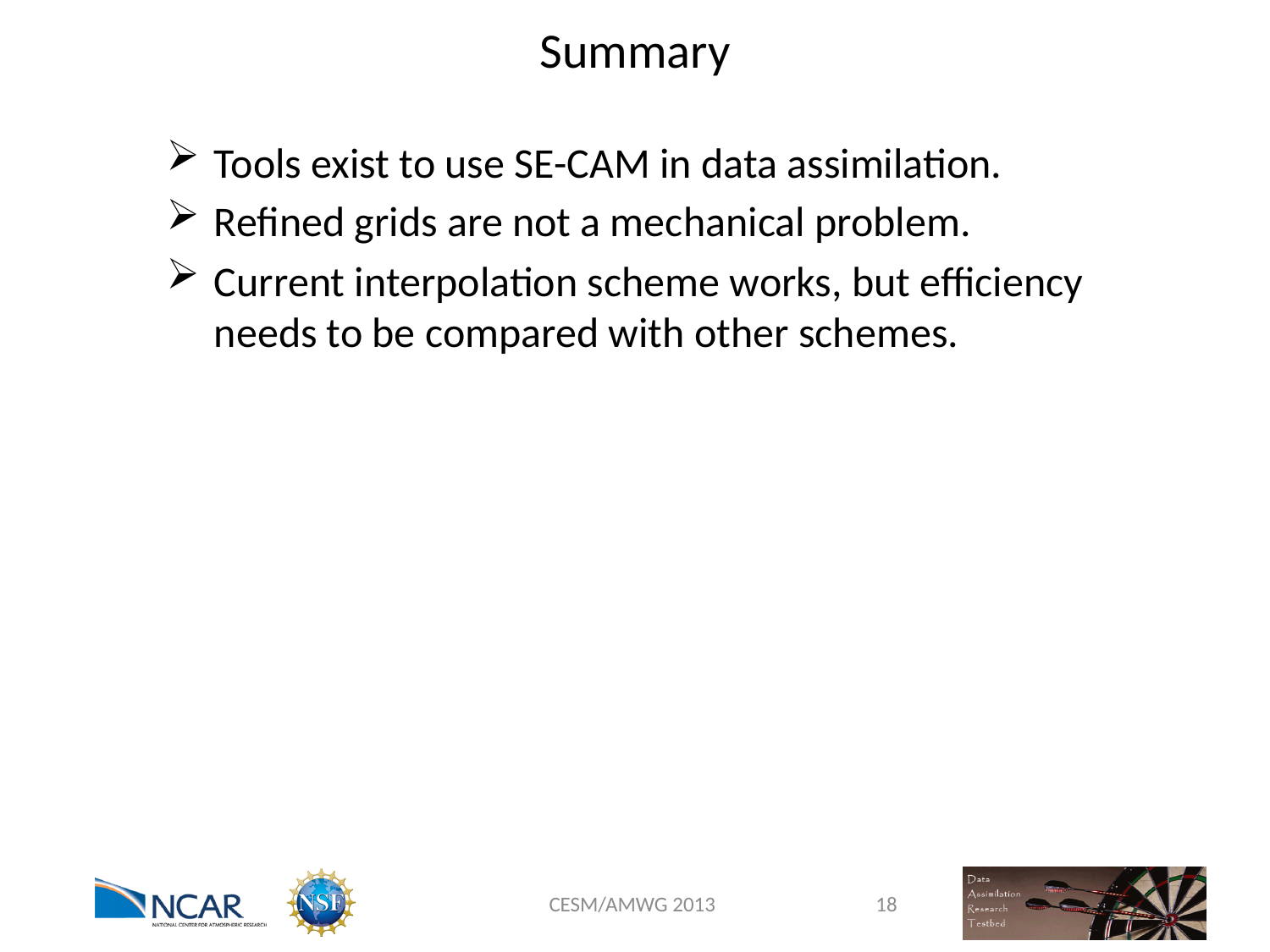

# Summary
Tools exist to use SE-CAM in data assimilation.
Refined grids are not a mechanical problem.
Current interpolation scheme works, but efficiency needs to be compared with other schemes.

CESM/AMWG 2013
18